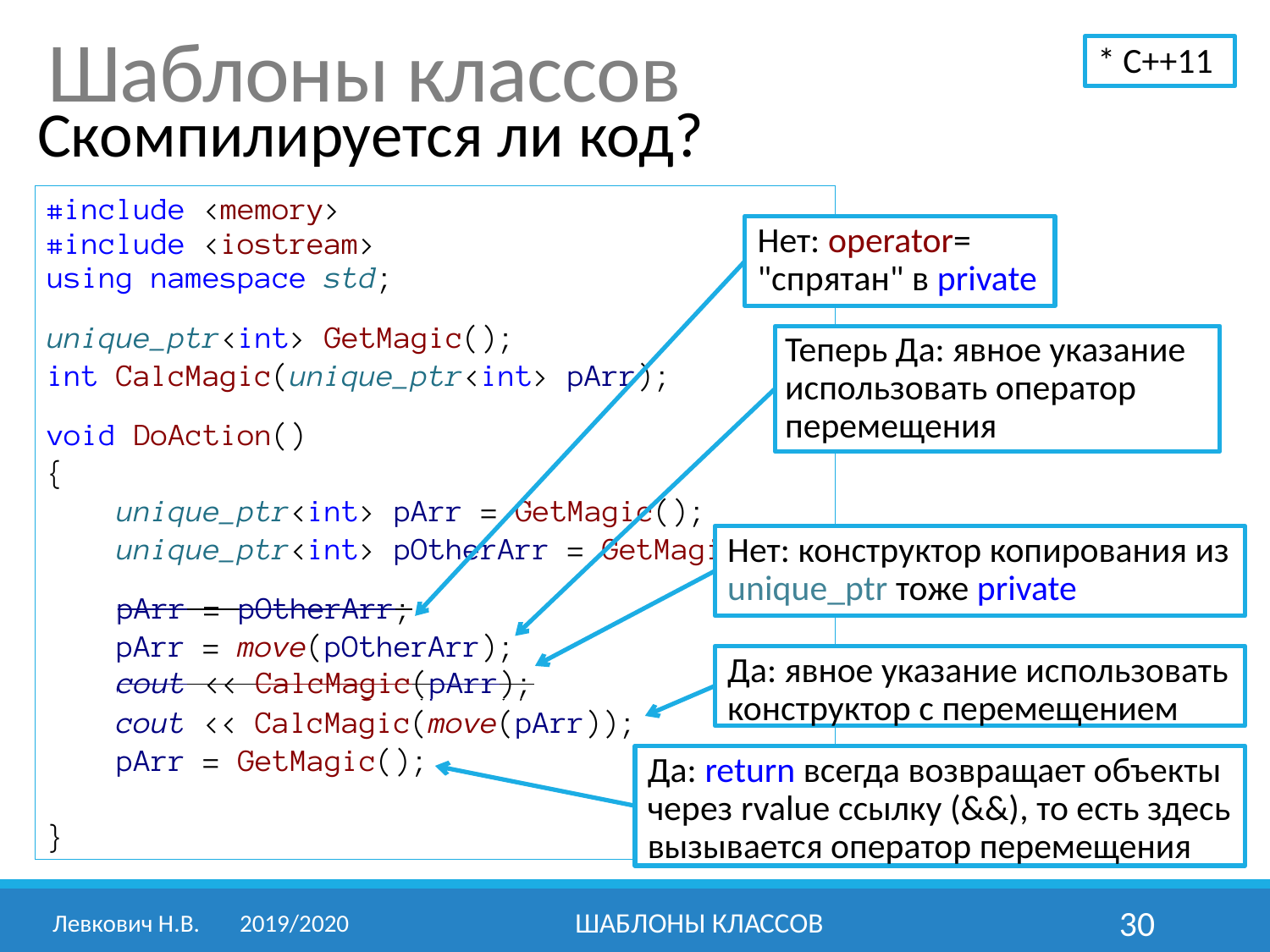

Шаблоны классов
* С++11
Скомпилируется ли код?
#include <memory>
#include <iostream>
using namespace std;
unique_ptr<int> GetMagic();
int CalcMagic(unique_ptr<int> pArr);
void DoAction()
{
    unique_ptr<int> pArr = GetMagic();
    unique_ptr<int> pOtherArr = GetMagic();
    pArr = pOtherArr;
    pArr = move(pOtherArr);
    cout << CalcMagic(pArr);
    cout << CalcMagic(move(pArr));
    pArr = GetMagic();

}
Нет: operator= "спрятан" в private
Теперь Да: явное указание использовать оператор перемещения
Нет: конструктор копирования из unique_ptr тоже private

pArr = pOtherArr;
Да: явное указание использовать конструктор с перемещением
cout << CalcMagic(pArr);
Да: return всегда возвращает объекты через rvalue ссылку (&&), то есть здесь вызывается оператор перемещения
Левкович Н.В.	2019/2020
Шаблоны классов
30